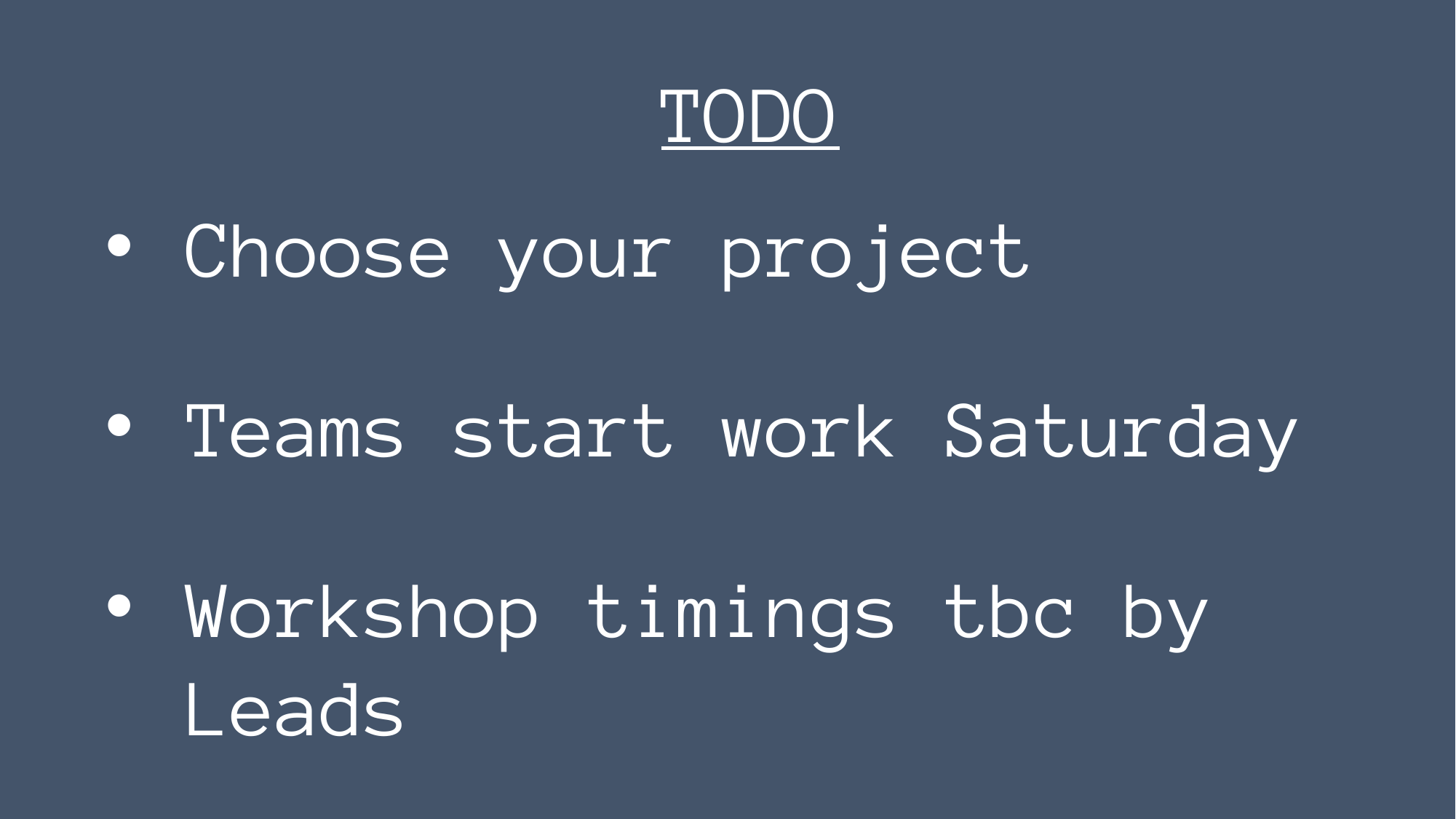

TODO
Choose your project
Teams start work Saturday
Workshop timings tbc by Leads